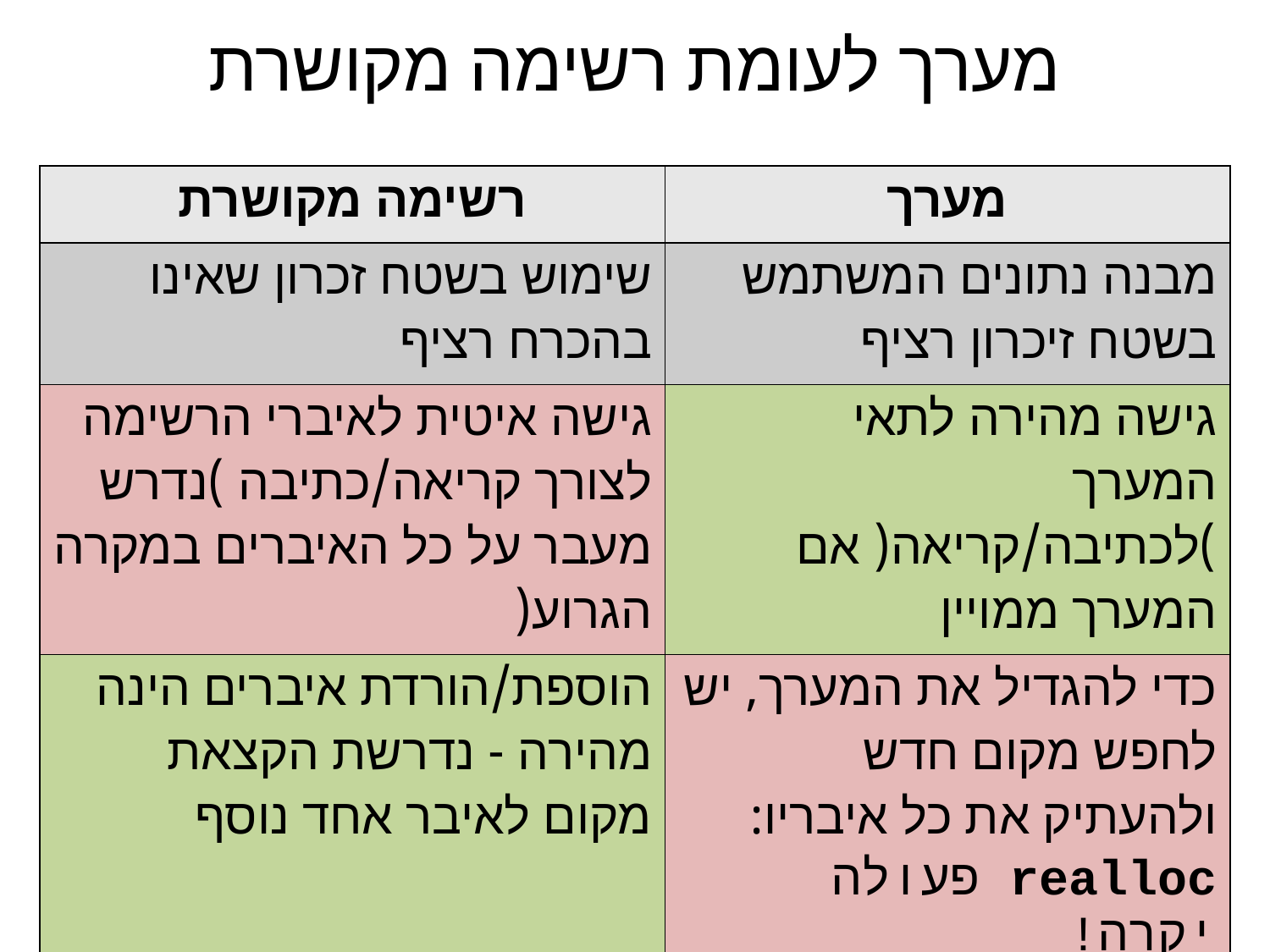

# מערך לעומת רשימה מקושרת
| רשימה מקושרת | מערך |
| --- | --- |
| שימוש בשטח זכרון שאינו בהכרח רציף | מבנה נתונים המשתמש בשטח זיכרון רציף |
| גישה איטית לאיברי הרשימה לצורך קריאה/כתיבה )נדרש מעבר על כל האיברים במקרה הגרוע( | גישה מהירה לתאי המערך )לכתיבה/קריאה( אם המערך ממויין |
| הוספת/הורדת איברים הינה מהירה - נדרשת הקצאת מקום לאיבר אחד נוסף | כדי להגדיל את המערך, יש לחפש מקום חדש ולהעתיק את כל איבריו: realloc פעולה יקרה! |
4